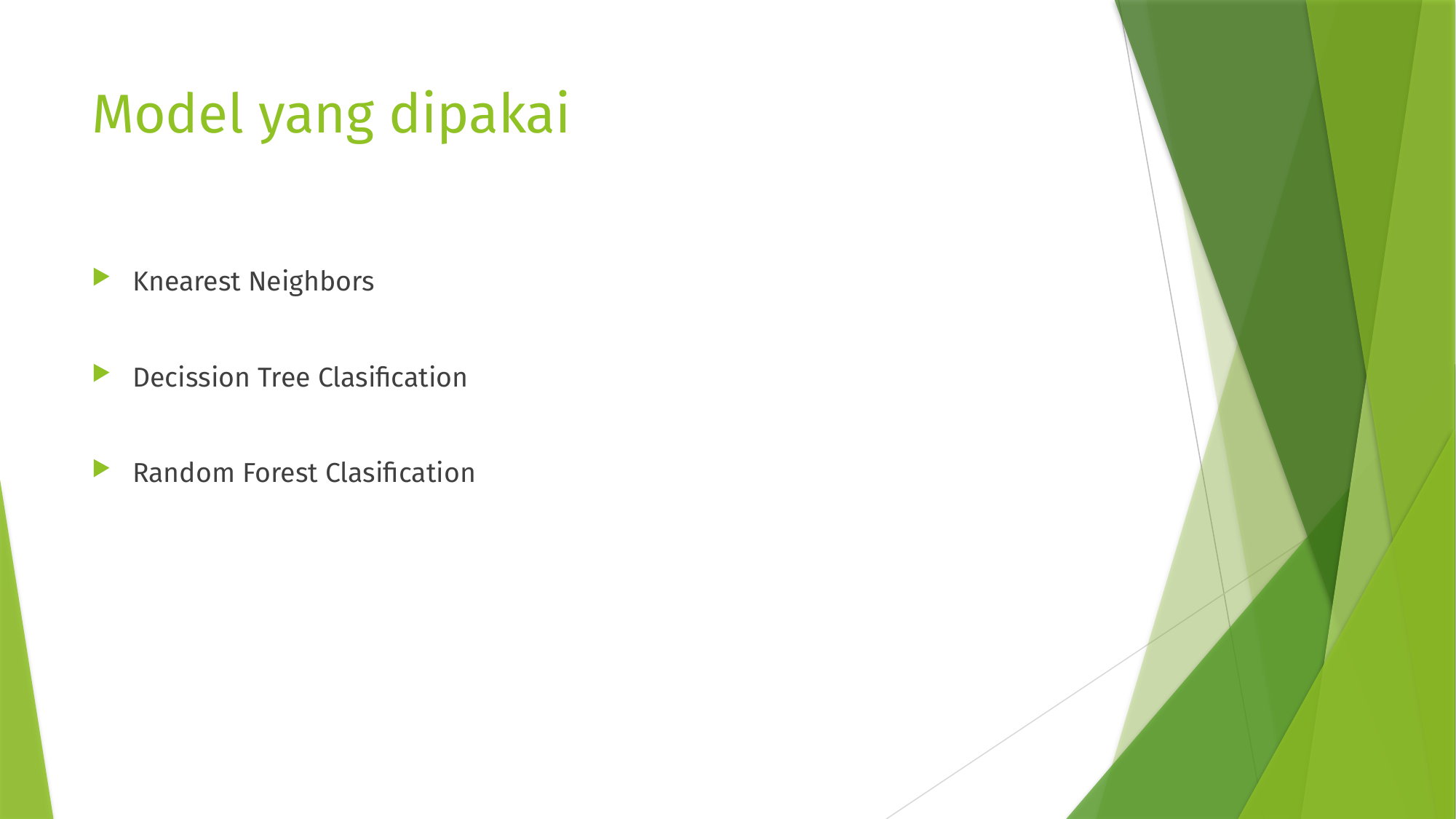

# Model yang dipakai
Knearest Neighbors

Decission Tree Clasification

Random Forest Clasification